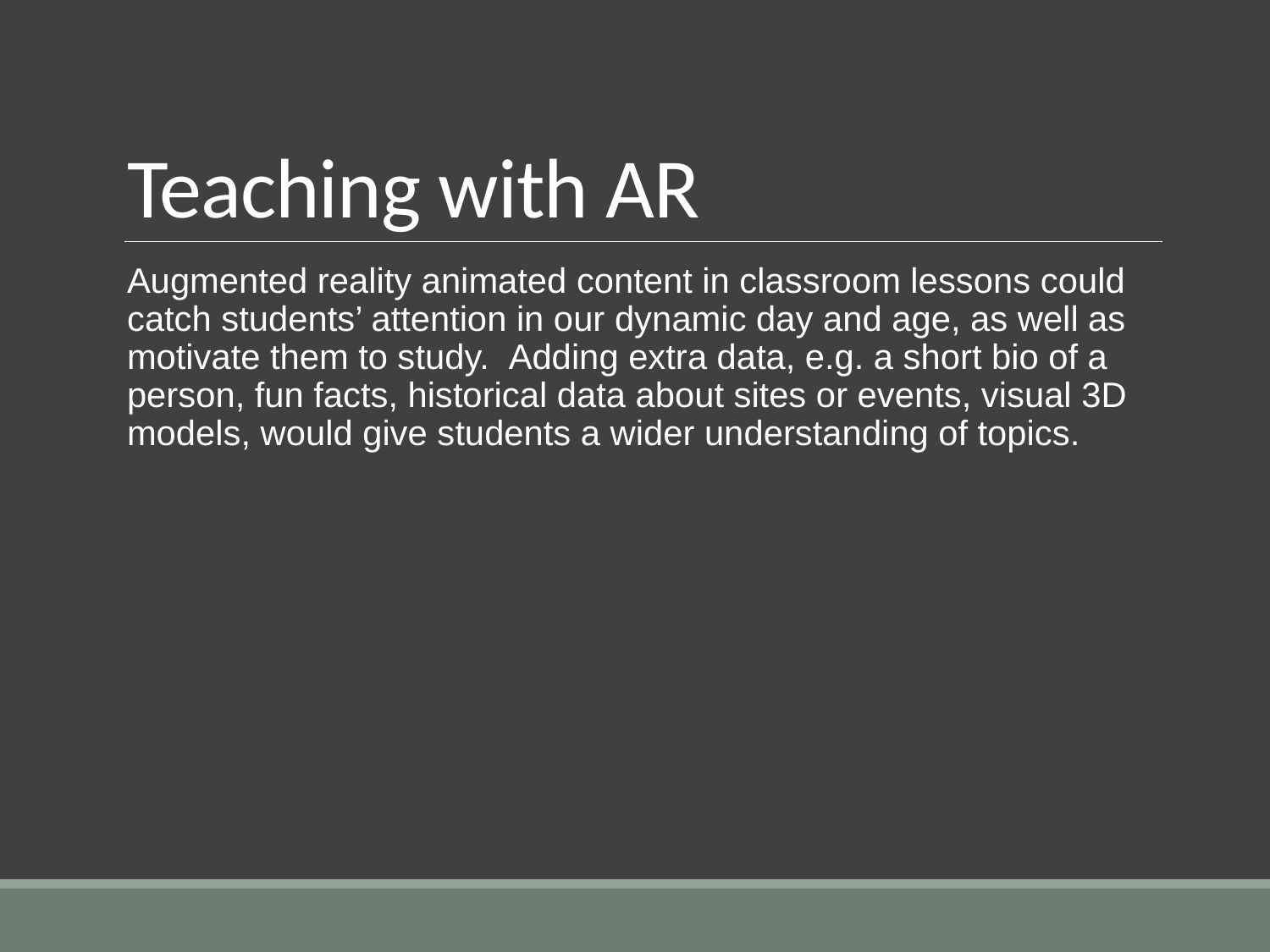

# Teaching with AR
Augmented reality animated content in classroom lessons could catch students’ attention in our dynamic day and age, as well as motivate them to study.  Adding extra data, e.g. a short bio of a person, fun facts, historical data about sites or events, visual 3D models, would give students a wider understanding of topics.